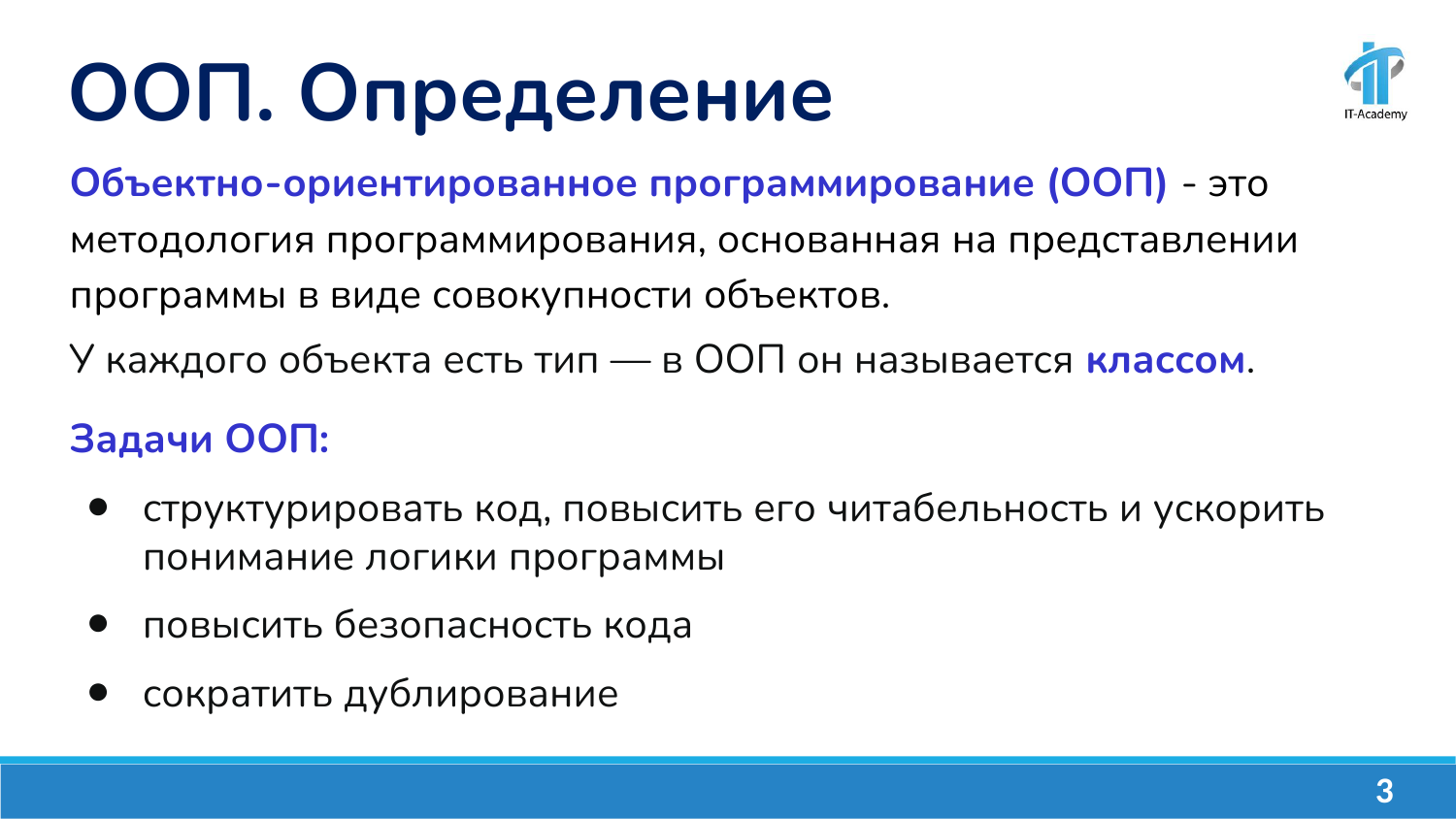

ООП. Определение
Объектно-ориентированное программирование (ООП) - это методология программирования, основанная на представлении программы в виде совокупности объектов.
У каждого объекта есть тип — в ООП он называется классом.
Задачи ООП:
структурировать код, повысить его читабельность и ускорить понимание логики программы
повысить безопасность кода
сократить дублирование
3